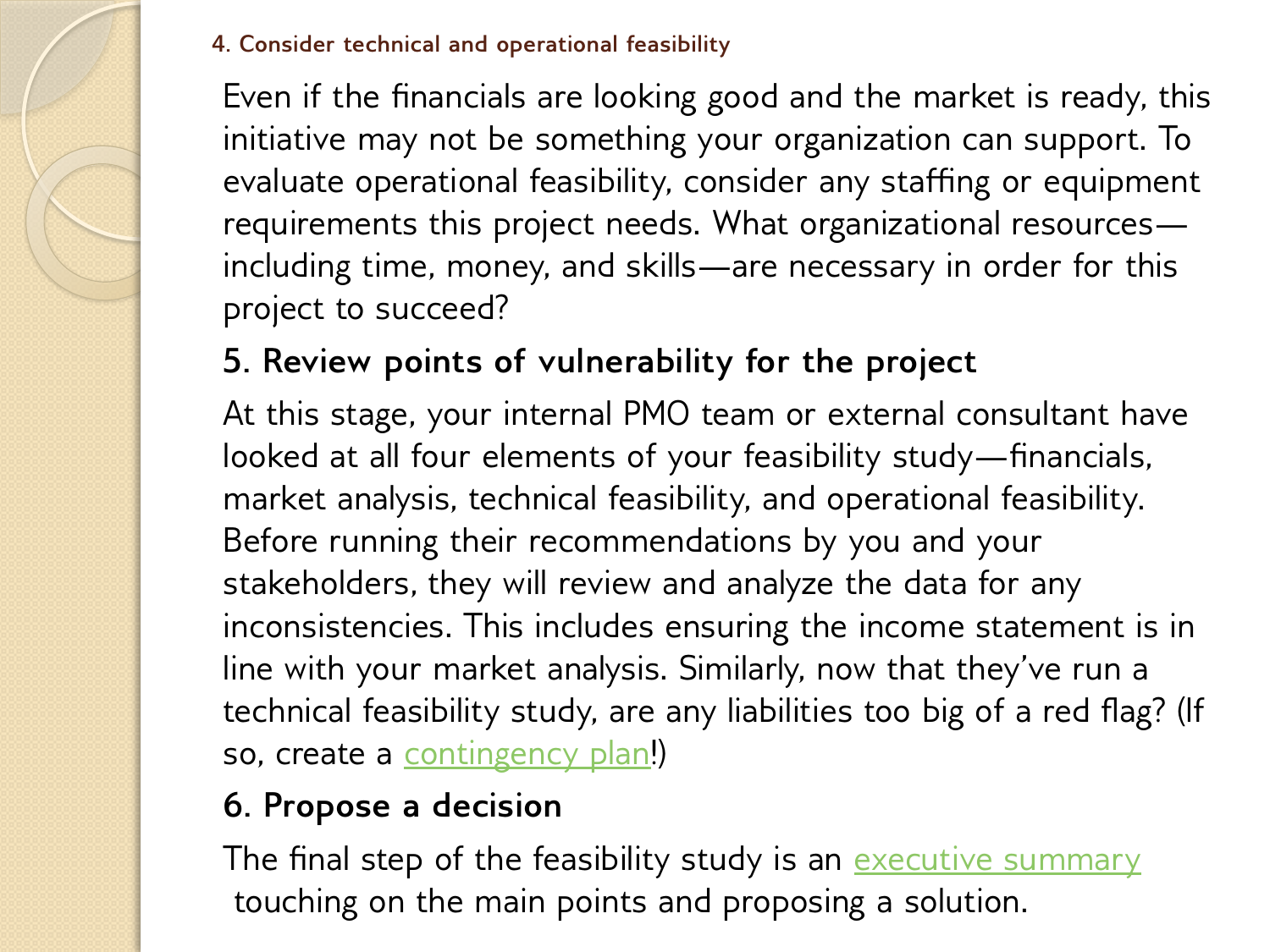

# 4. Consider technical and operational feasibility
Even if the financials are looking good and the market is ready, this initiative may not be something your organization can support. To evaluate operational feasibility, consider any staffing or equipment requirements this project needs. What organizational resources—including time, money, and skills—are necessary in order for this project to succeed?
5. Review points of vulnerability for the project
At this stage, your internal PMO team or external consultant have looked at all four elements of your feasibility study—financials, market analysis, technical feasibility, and operational feasibility. Before running their recommendations by you and your stakeholders, they will review and analyze the data for any inconsistencies. This includes ensuring the income statement is in line with your market analysis. Similarly, now that they’ve run a technical feasibility study, are any liabilities too big of a red flag? (If so, create a contingency plan!)
6. Propose a decision
The final step of the feasibility study is an executive summary touching on the main points and proposing a solution.